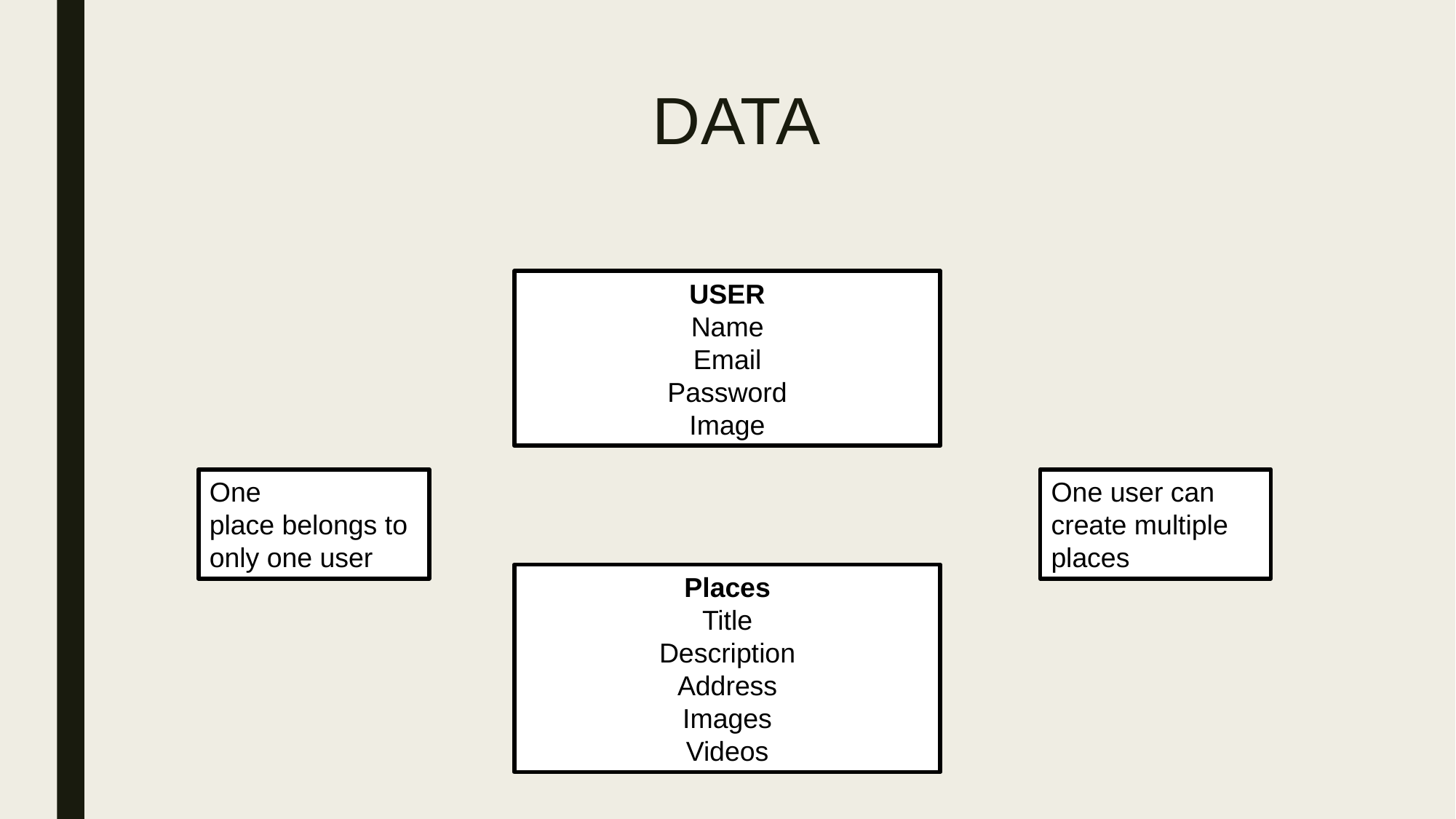

# DATA

USER
Name
Email
Password
Image
One place belongs to only one user
One user can create multiple places
Places
Title
Description
Address
Images
Videos